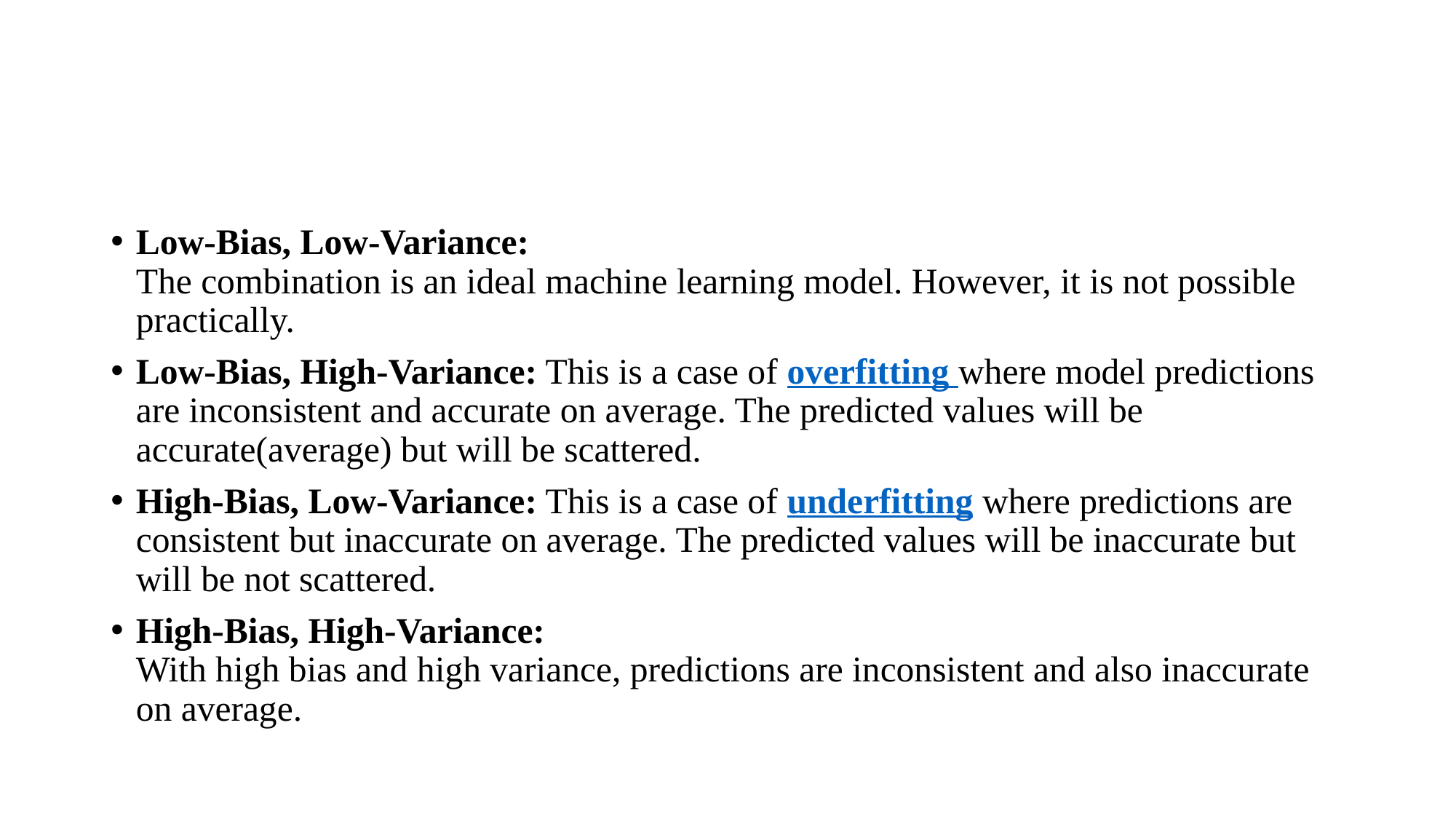

#
Low-Bias, Low-Variance:
The combination is an ideal machine learning model. However, it is not possible practically.
Low-Bias, High-Variance: This is a case of overfitting where model predictions are inconsistent and accurate on average. The predicted values will be accurate(average) but will be scattered.
High-Bias, Low-Variance: This is a case of underfitting where predictions are consistent but inaccurate on average. The predicted values will be inaccurate but will be not scattered.
High-Bias, High-Variance:
With high bias and high variance, predictions are inconsistent and also inaccurate on average.